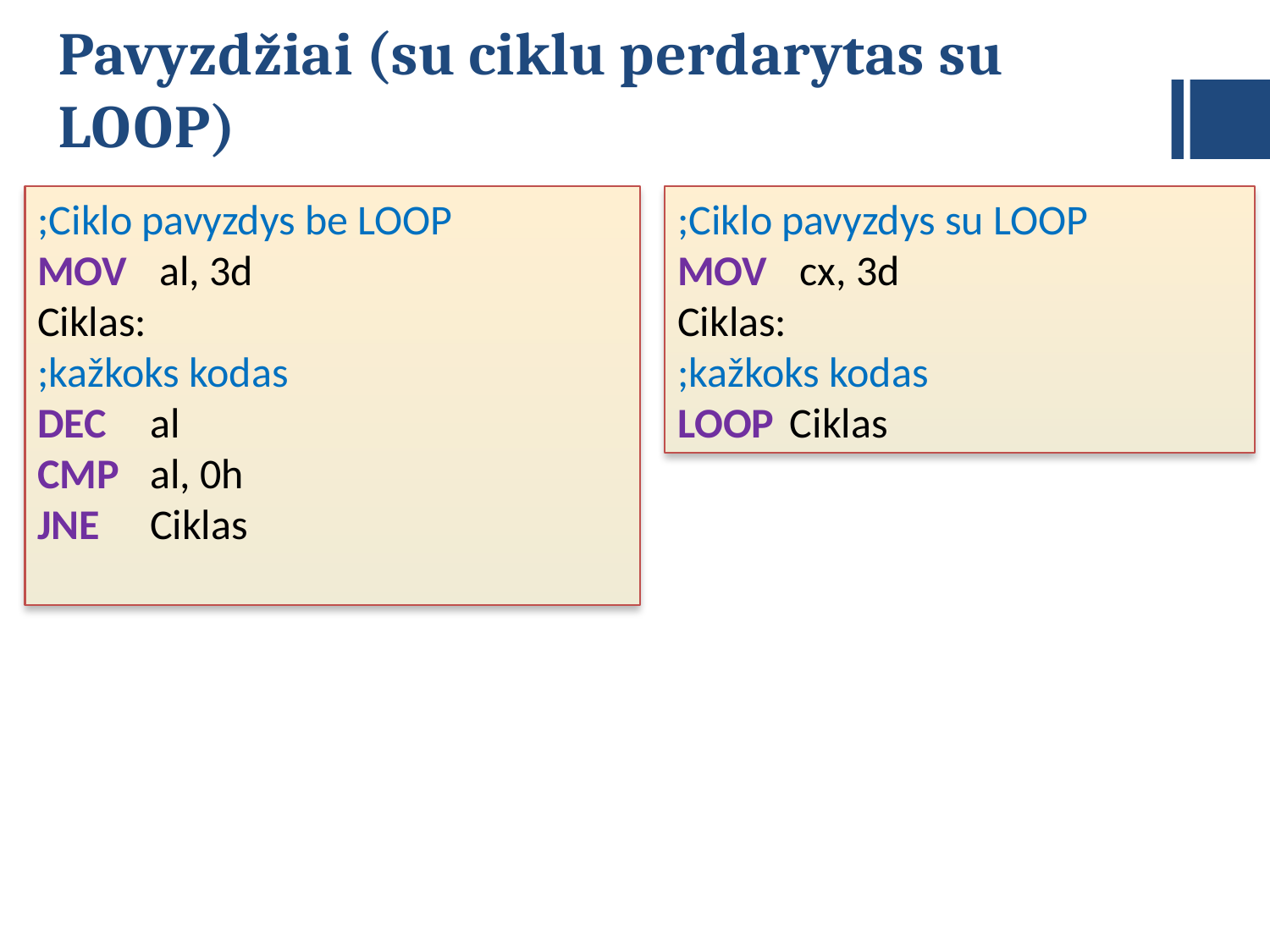

# Pavyzdžiai (su ciklu perdarytas su LOOP)
;Ciklo pavyzdys be LOOP
MOV	 al, 3d
Ciklas:
;kažkoks kodas
DEC	al
CMP	al, 0h
JNE	Ciklas

;Ciklo pavyzdys su LOOP
MOV	 cx, 3d
Ciklas:
;kažkoks kodas
LOOP	Ciklas